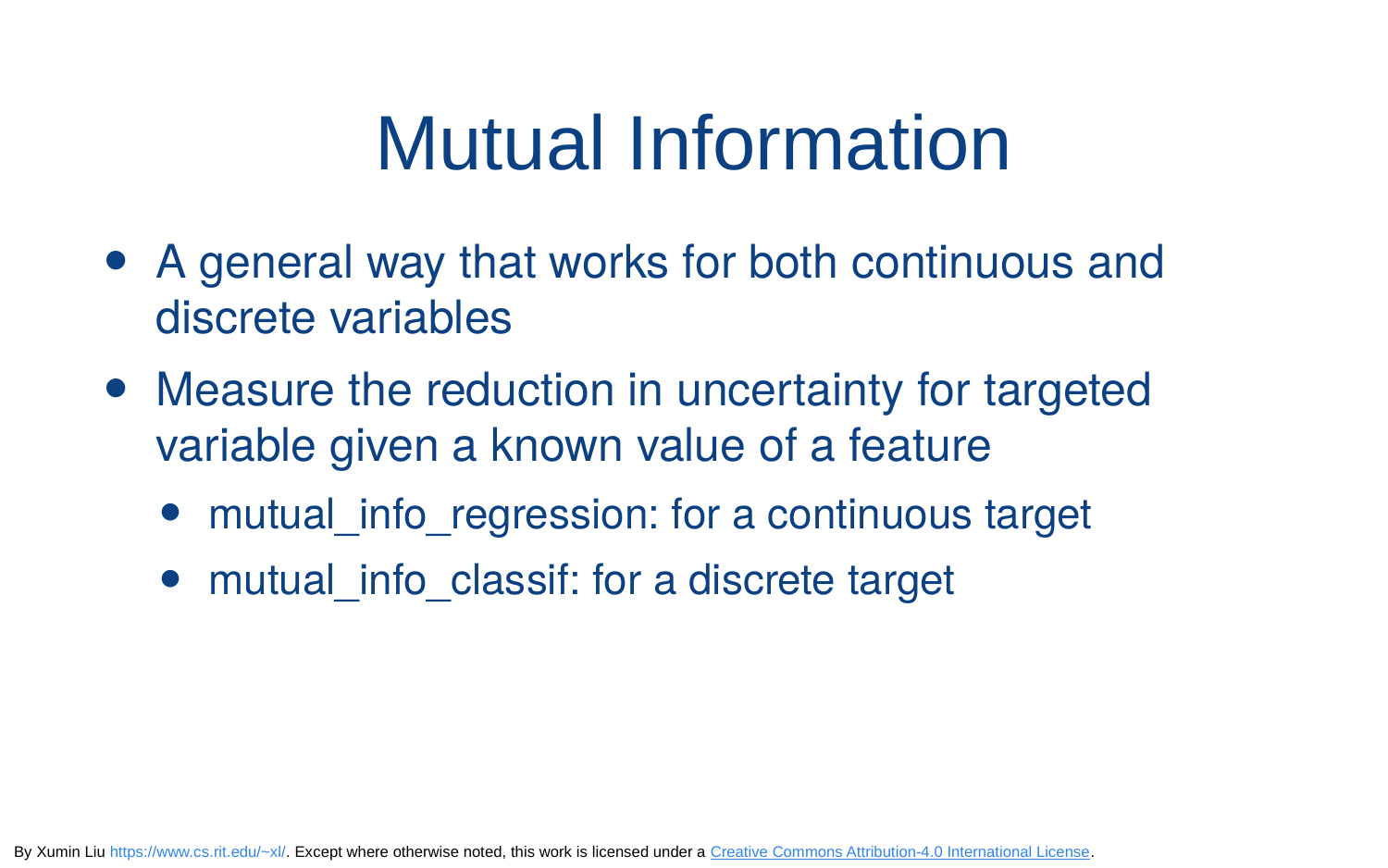

# Mutual Information
A general way that works for both continuous and discrete variables
Measure the reduction in uncertainty for targeted variable given a known value of a feature
mutual_info_regression: for a continuous target
mutual_info_classif: for a discrete target